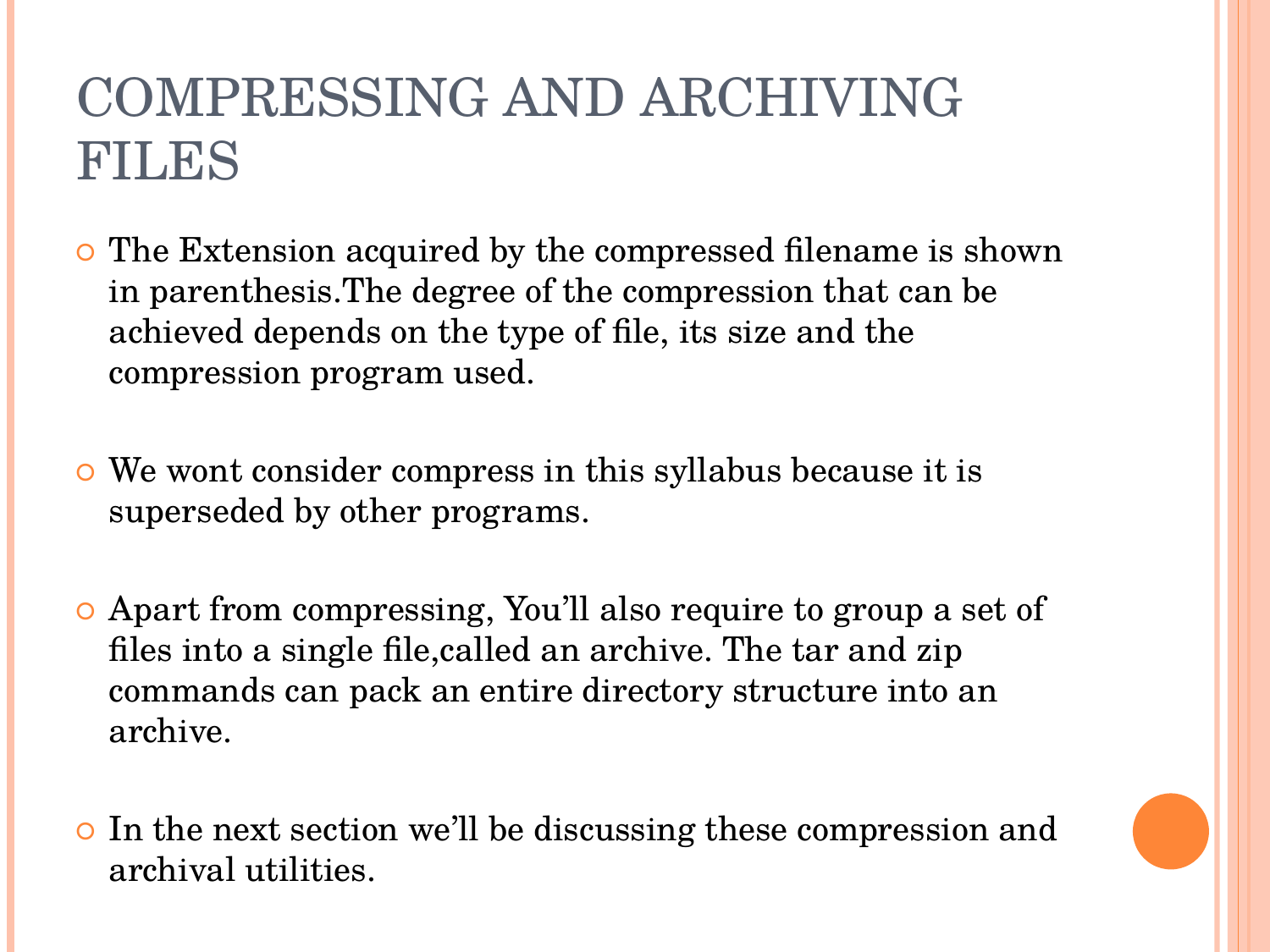

# Compressing and Archiving Files
The Extension acquired by the compressed filename is shown in parenthesis.The degree of the compression that can be achieved depends on the type of file, its size and the compression program used.

We wont consider compress in this syllabus because it is superseded by other programs.

Apart from compressing, You’ll also require to group a set of files into a single file,called an archive. The tar and zip commands can pack an entire directory structure into an archive.

In the next section we’ll be discussing these compression and archival utilities.